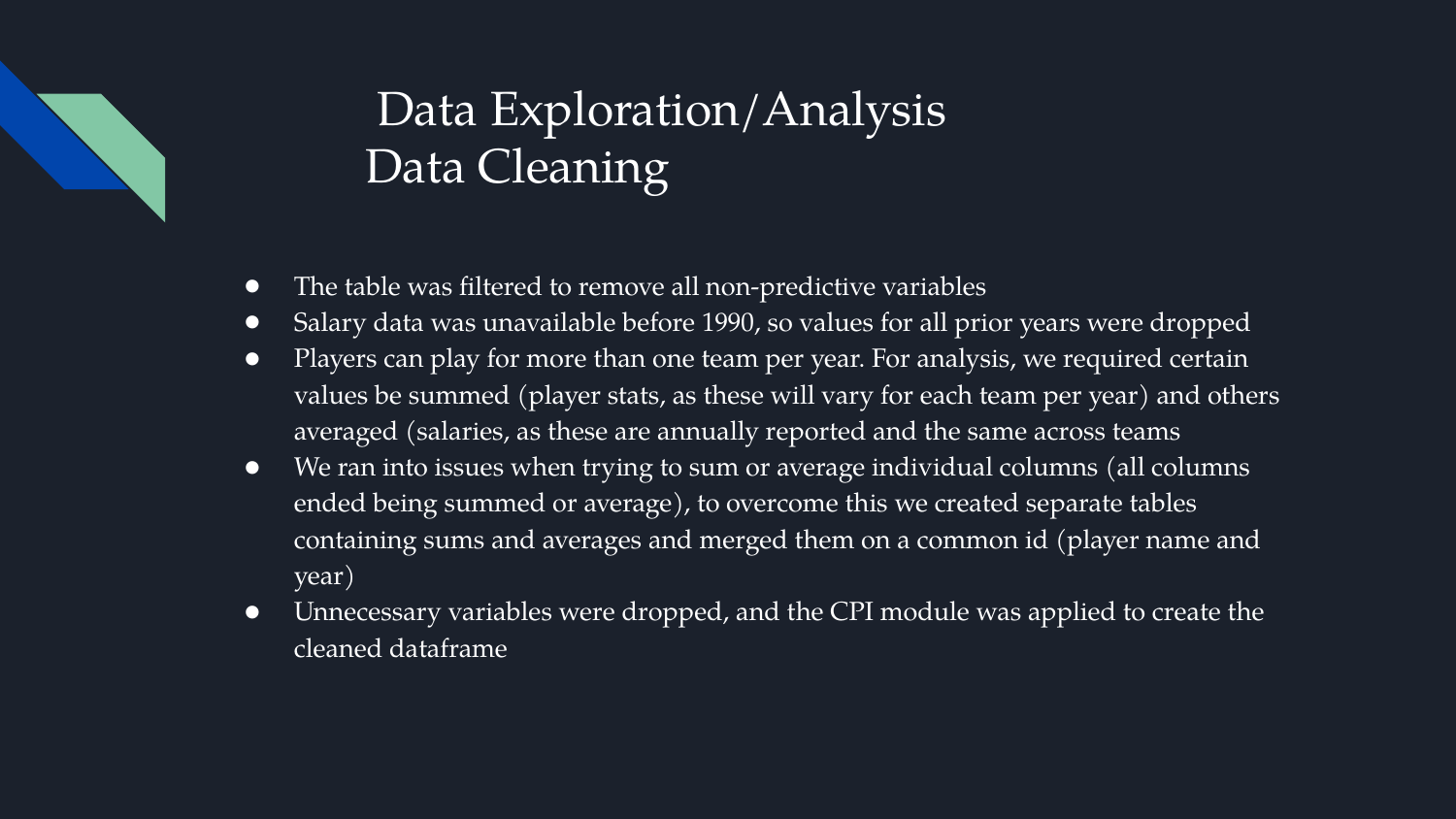

# Data Exploration/Analysis Data Cleaning
The table was filtered to remove all non-predictive variables
Salary data was unavailable before 1990, so values for all prior years were dropped
Players can play for more than one team per year. For analysis, we required certain values be summed (player stats, as these will vary for each team per year) and others averaged (salaries, as these are annually reported and the same across teams
We ran into issues when trying to sum or average individual columns (all columns ended being summed or average), to overcome this we created separate tables containing sums and averages and merged them on a common id (player name and year)
Unnecessary variables were dropped, and the CPI module was applied to create the cleaned dataframe